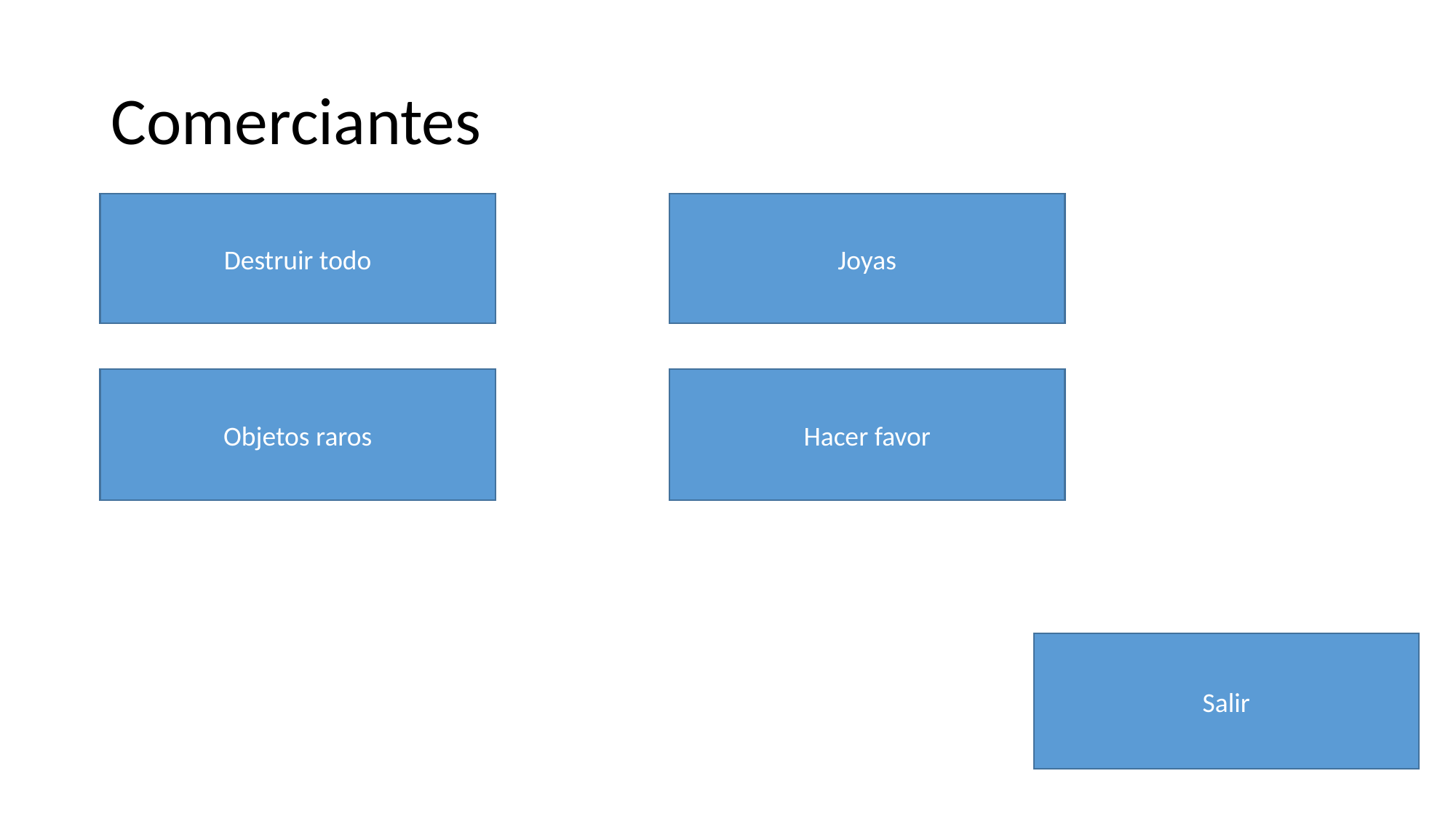

# Comerciantes
Destruir todo
Joyas
Hacer favor
Objetos raros
Salir